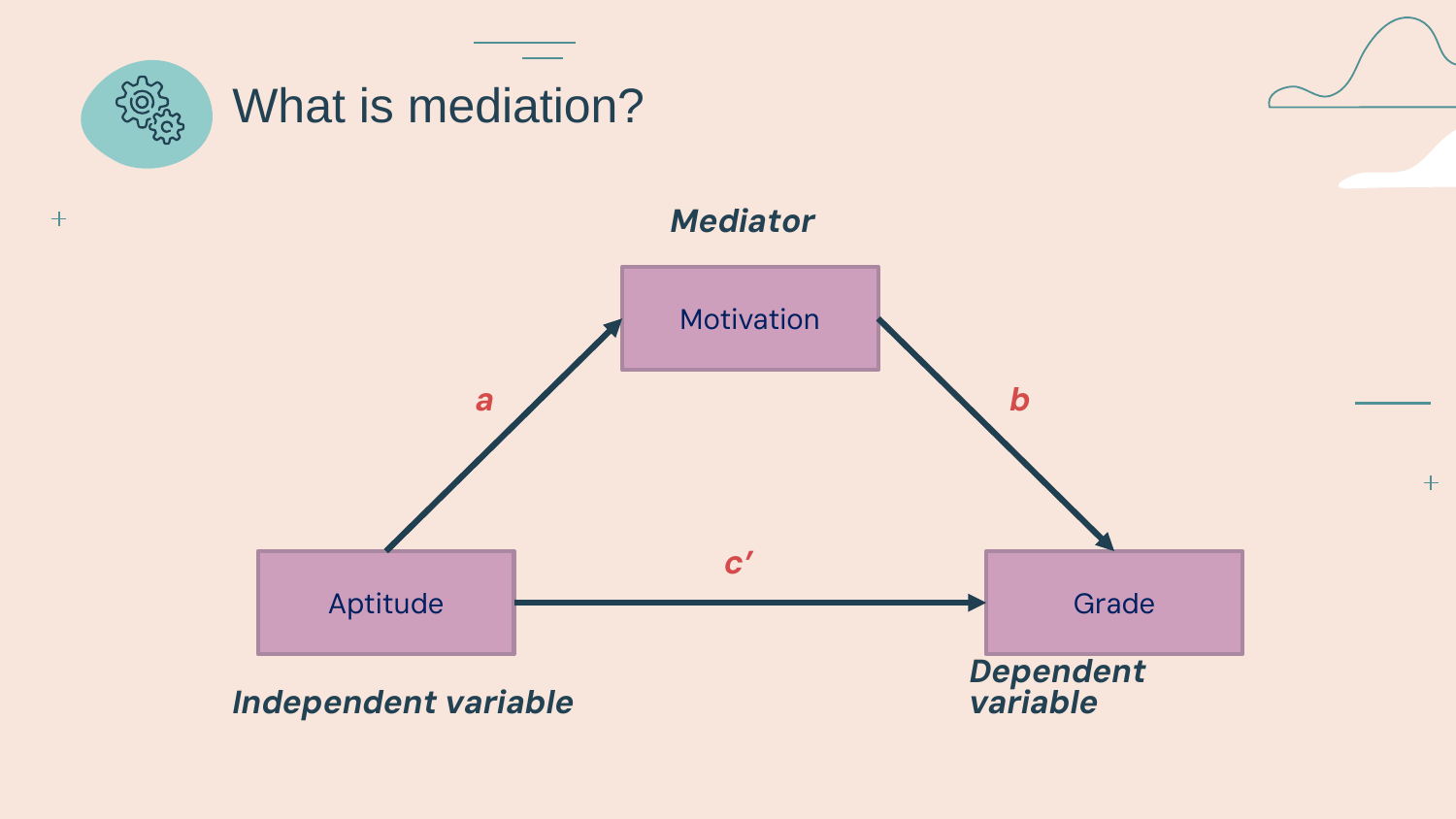

# What is mediation?

Mediator
Motivation
b
a
c’
Aptitude
Grade
Dependent variable
Independent variable